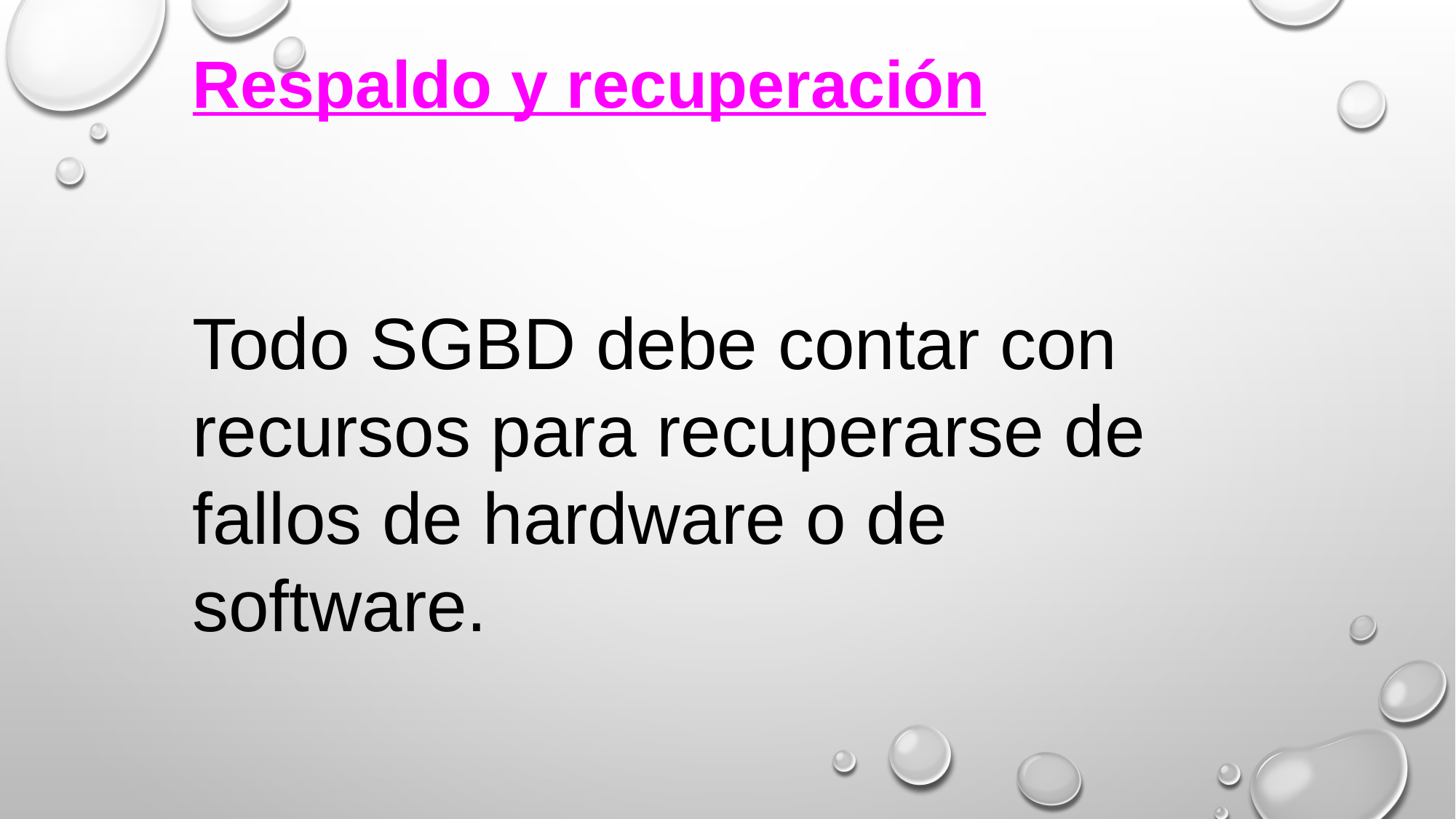

Respaldo y recuperación
Todo SGBD debe contar con recursos para recuperarse de fallos de hardware o de software.